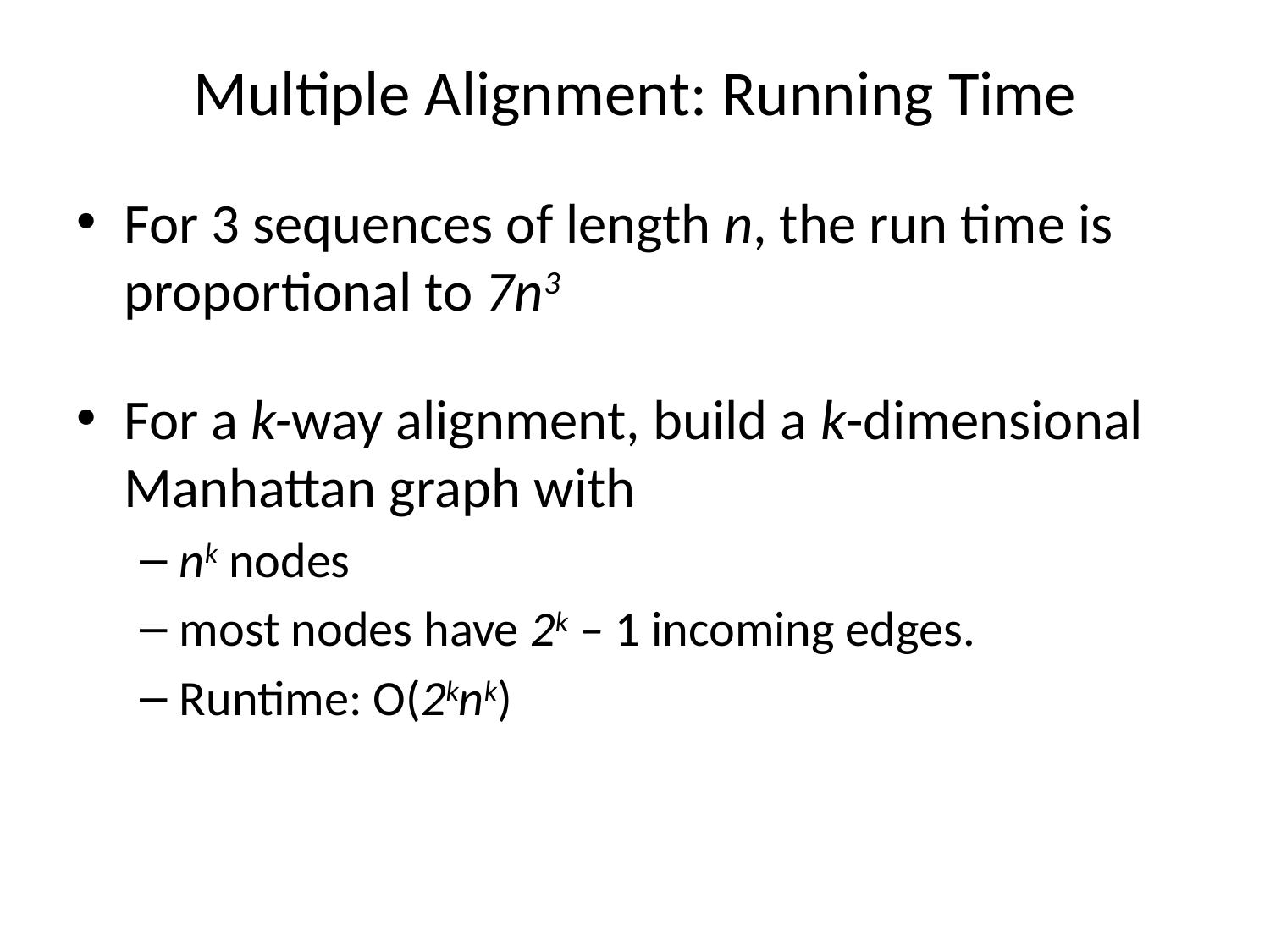

# Multiple Alignment: Running Time
For 3 sequences of length n, the run time is proportional to 7n3

For a k-way alignment, build a k-dimensional Manhattan graph with
nk nodes
most nodes have 2k – 1 incoming edges.
Runtime: O(2knk)